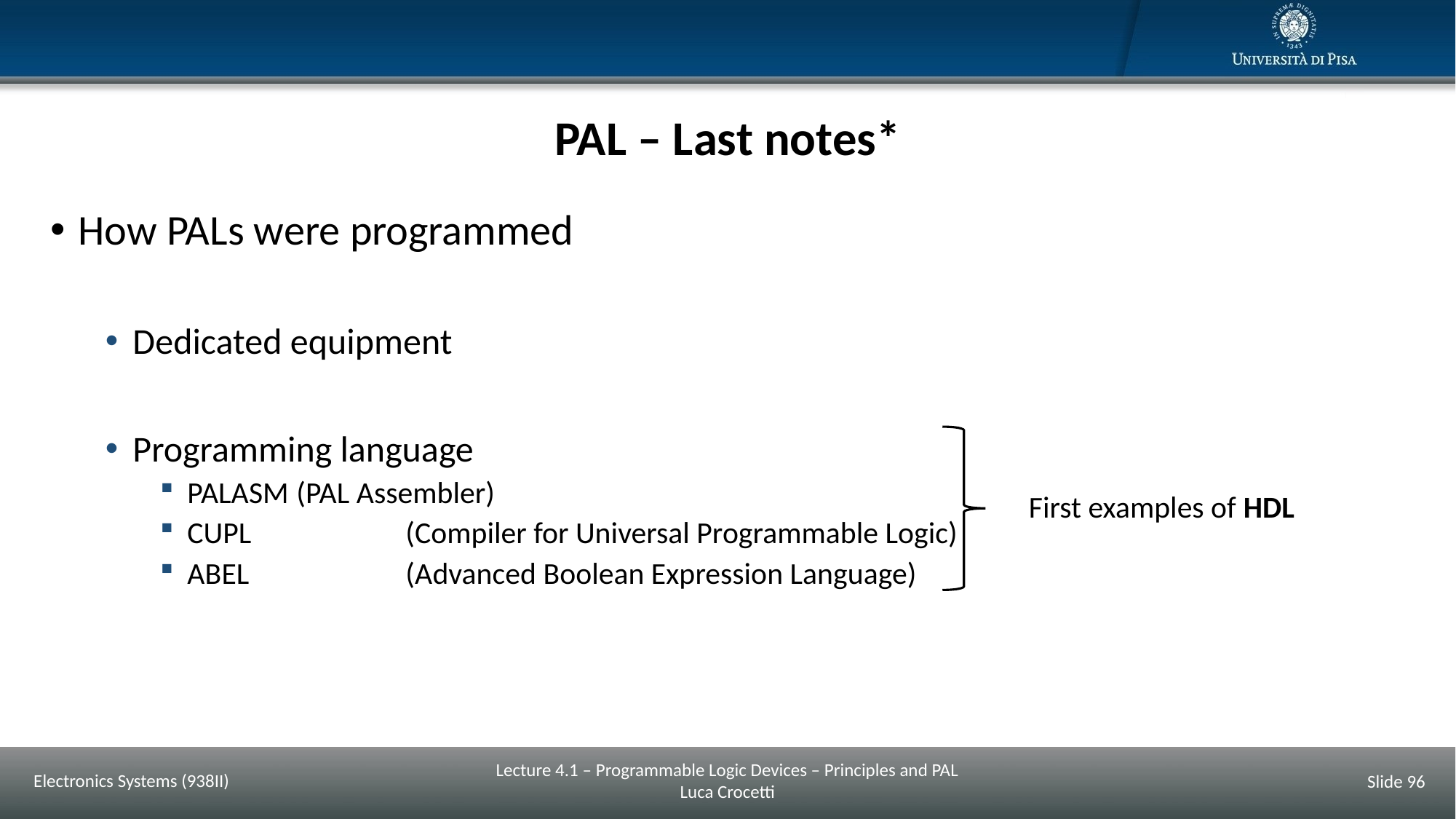

# PAL – Last notes*
How PALs were programmed

Dedicated equipment

Programming language
PALASM	(PAL Assembler)
CUPL		(Compiler for Universal Programmable Logic)
ABEL		(Advanced Boolean Expression Language)

First examples of HDL